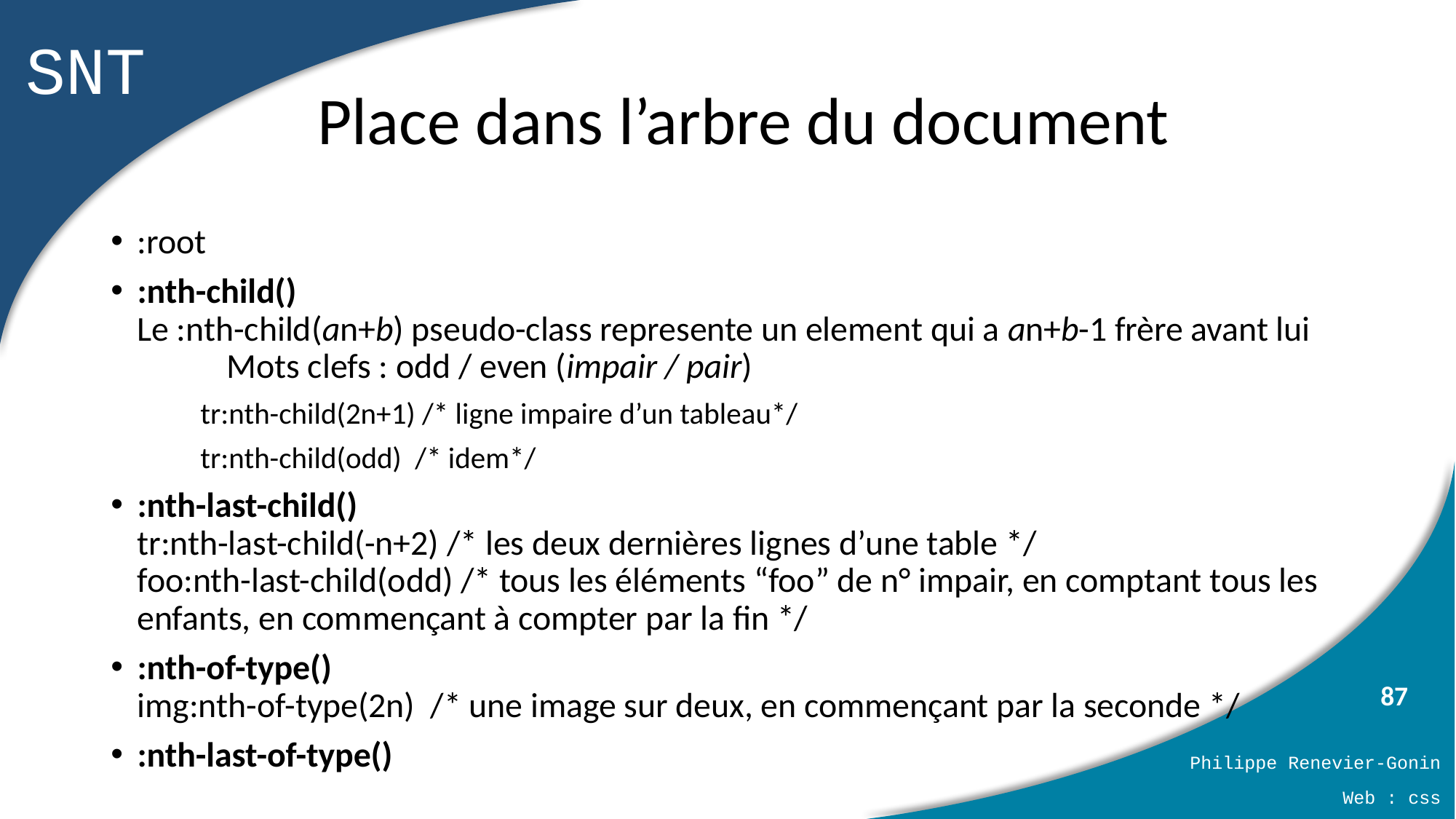

# Place dans l’arbre du document
:root
:nth-child()
Le :nth-child(an+b) pseudo-class represente un element qui a an+b-1 frère avant lui
	Mots clefs : odd / even (impair / pair)
	tr:nth-child(2n+1) /* ligne impaire d’un tableau*/
	tr:nth-child(odd)  /* idem*/
:nth-last-child()
tr:nth-last-child(-n+2) /* les deux dernières lignes d’une table */
foo:nth-last-child(odd) /* tous les éléments “foo” de n° impair, en comptant tous les enfants, en commençant à compter par la fin */
:nth-of-type()
img:nth-of-type(2n)  /* une image sur deux, en commençant par la seconde */
:nth-last-of-type()